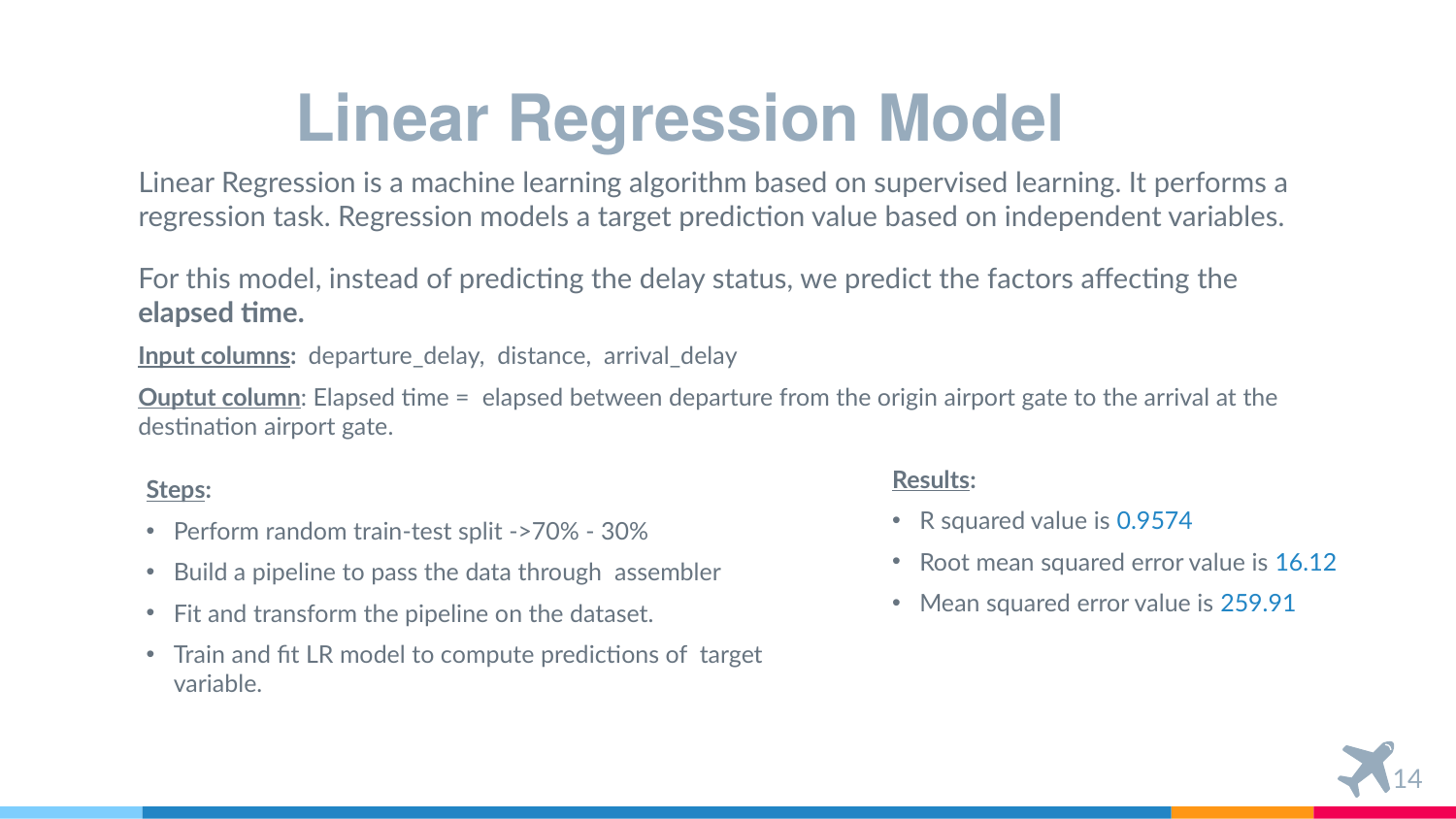

# Linear Regression Model
Linear Regression is a machine learning algorithm based on supervised learning. It performs a regression task. Regression models a target prediction value based on independent variables.
For this model, instead of predicting the delay status, we predict the factors affecting the elapsed time.
Input columns:  departure_delay,  distance,  arrival_delay
Ouptut column: Elapsed time =  elapsed between departure from the origin airport gate to the arrival at the destination airport gate.
Results:
R squared value is 0.9574
Root mean squared error value is 16.12
Mean squared error value is 259.91

Steps:
Perform random train-test split ->70% - 30%
Build a pipeline to pass the data through  assembler
Fit and transform the pipeline on the dataset.
Train and fit LR model to compute predictions of  target variable.

14